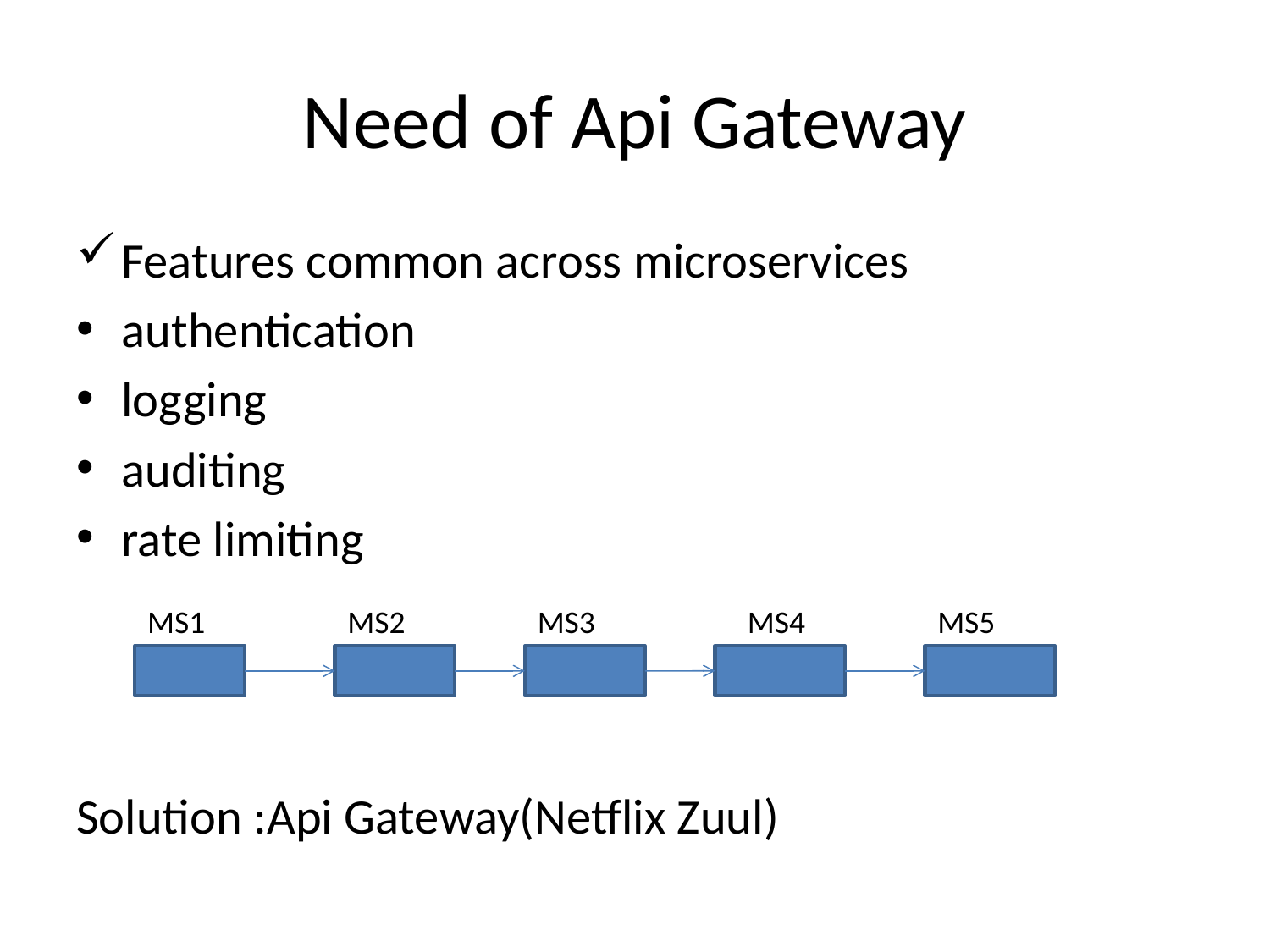

# Need of Api Gateway
Features common across microservices
authentication
logging
auditing
rate limiting

Solution :Api Gateway(Netflix Zuul)

MS1
MS2
MS3
MS4
MS5